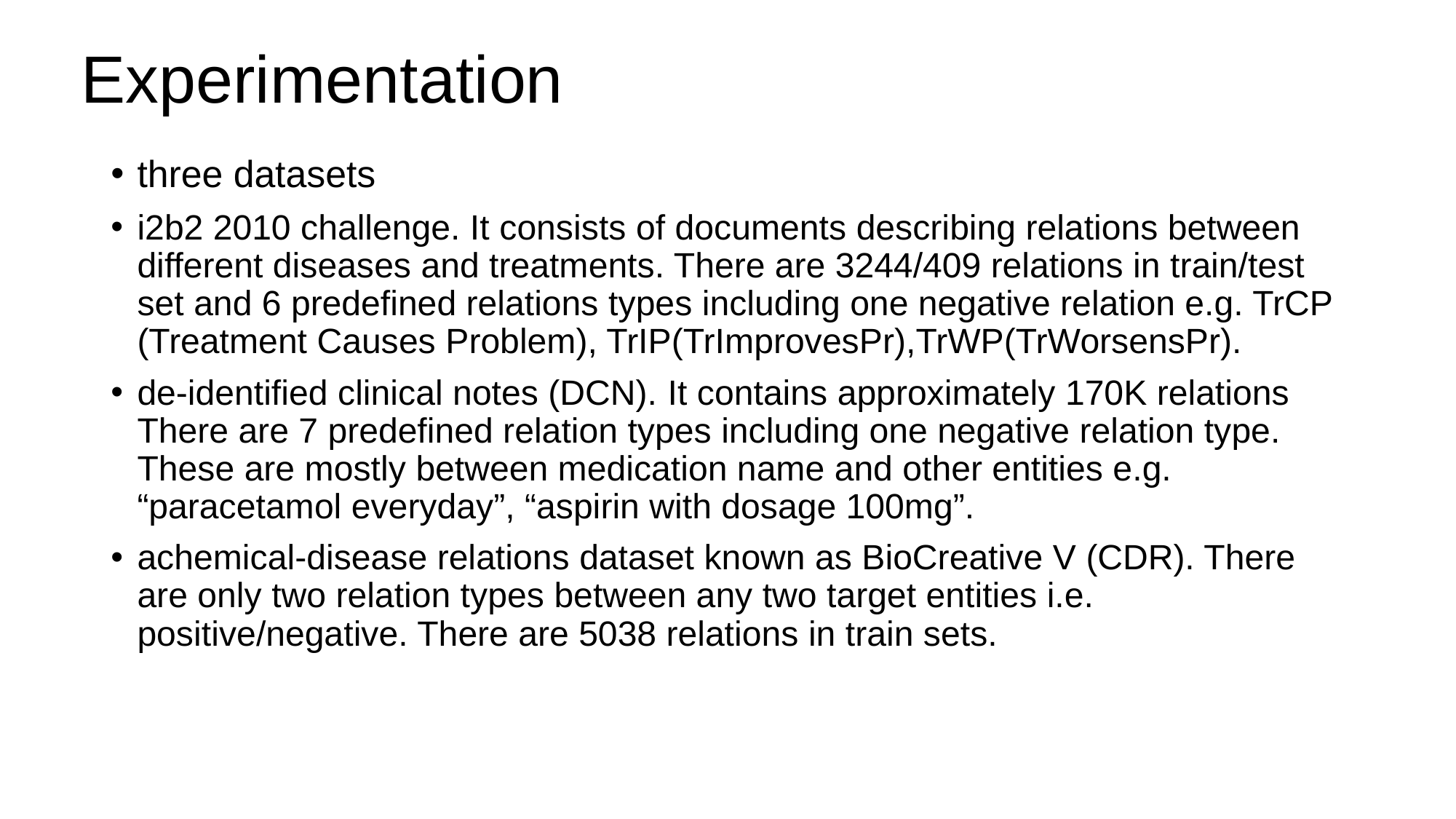

Experimentation
three datasets
i2b2 2010 challenge. It consists of documents describing relations between different diseases and treatments. There are 3244/409 relations in train/test set and 6 predefined relations types including one negative relation e.g. TrCP (Treatment Causes Problem), TrIP(TrImprovesPr),TrWP(TrWorsensPr).
de-identified clinical notes (DCN). It contains approximately 170K relations There are 7 predefined relation types including one negative relation type. These are mostly between medication name and other entities e.g. “paracetamol everyday”, “aspirin with dosage 100mg”.
achemical-disease relations dataset known as BioCreative V (CDR). There are only two relation types between any two target entities i.e. positive/negative. There are 5038 relations in train sets.